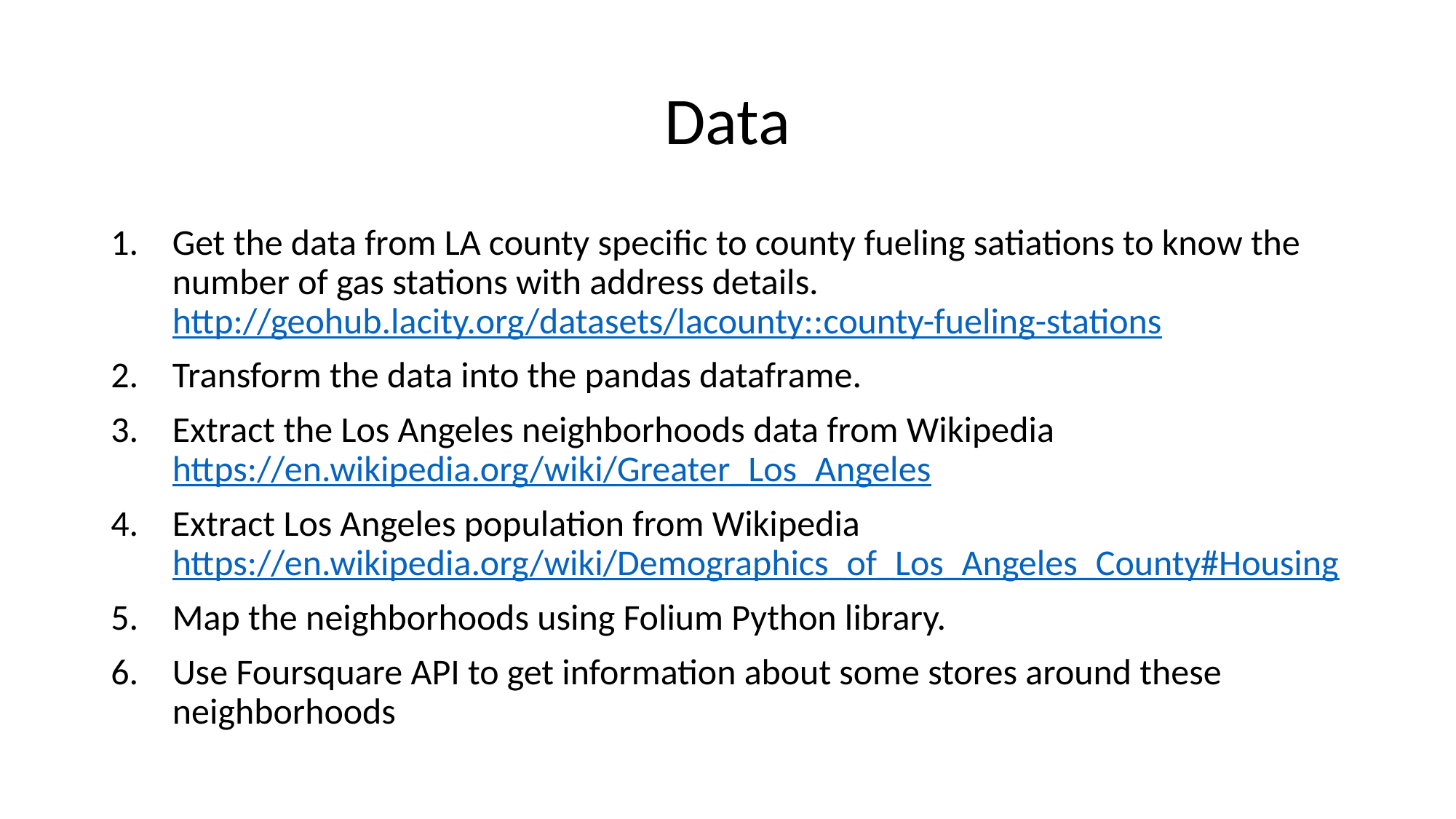

# Data
Get the data from LA county specific to county fueling satiations to know the number of gas stations with address details. http://geohub.lacity.org/datasets/lacounty::county-fueling-stations
Transform the data into the pandas dataframe.
Extract the Los Angeles neighborhoods data from Wikipedia https://en.wikipedia.org/wiki/Greater_Los_Angeles
Extract Los Angeles population from Wikipedia https://en.wikipedia.org/wiki/Demographics_of_Los_Angeles_County#Housing
Map the neighborhoods using Folium Python library.
Use Foursquare API to get information about some stores around these neighborhoods